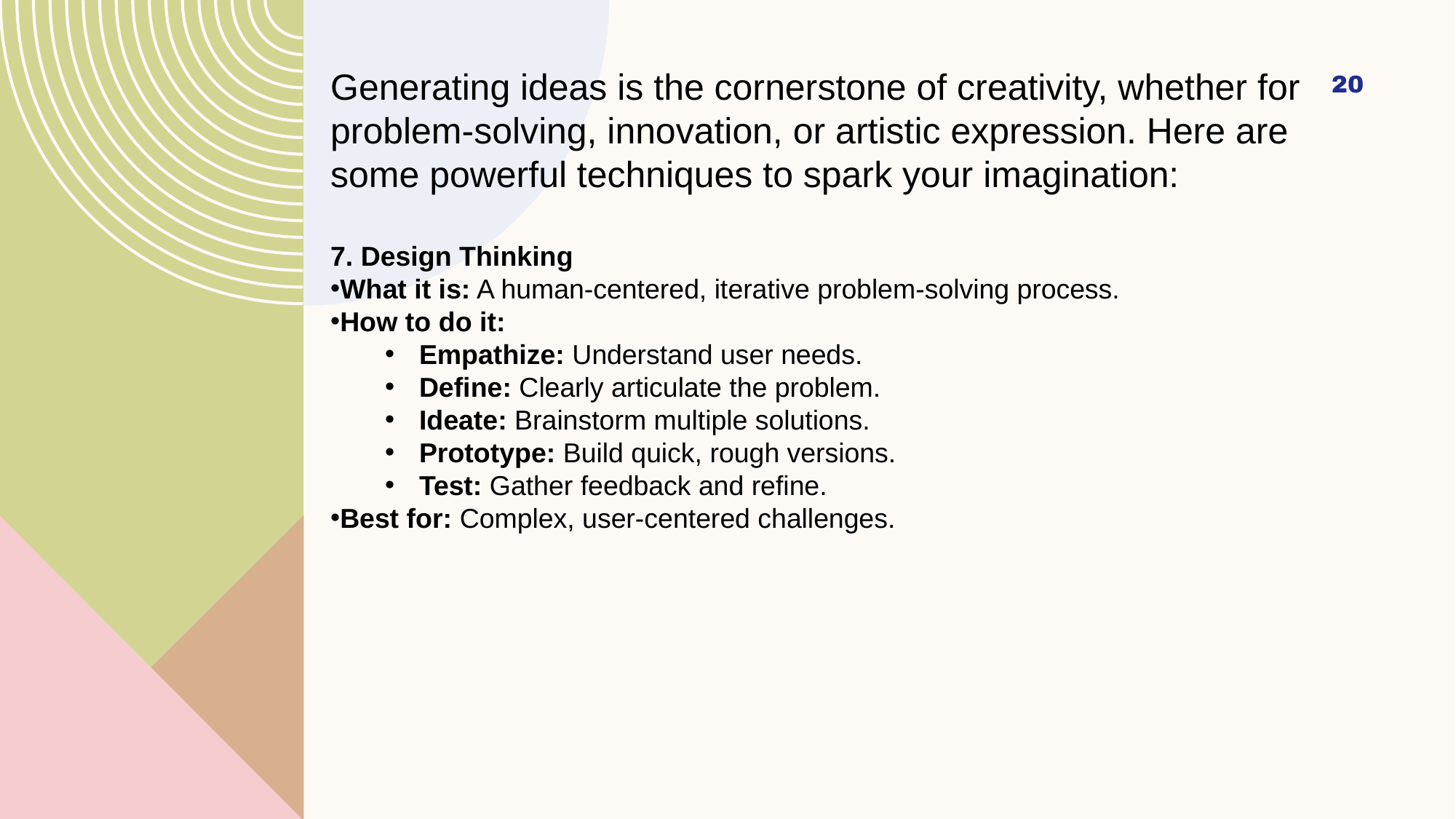

20
Generating ideas is the cornerstone of creativity, whether for problem-solving, innovation, or artistic expression. Here are some powerful techniques to spark your imagination:

7. Design Thinking
What it is: A human-centered, iterative problem-solving process.
How to do it:
Empathize: Understand user needs.
Define: Clearly articulate the problem.
Ideate: Brainstorm multiple solutions.
Prototype: Build quick, rough versions.
Test: Gather feedback and refine.
Best for: Complex, user-centered challenges.